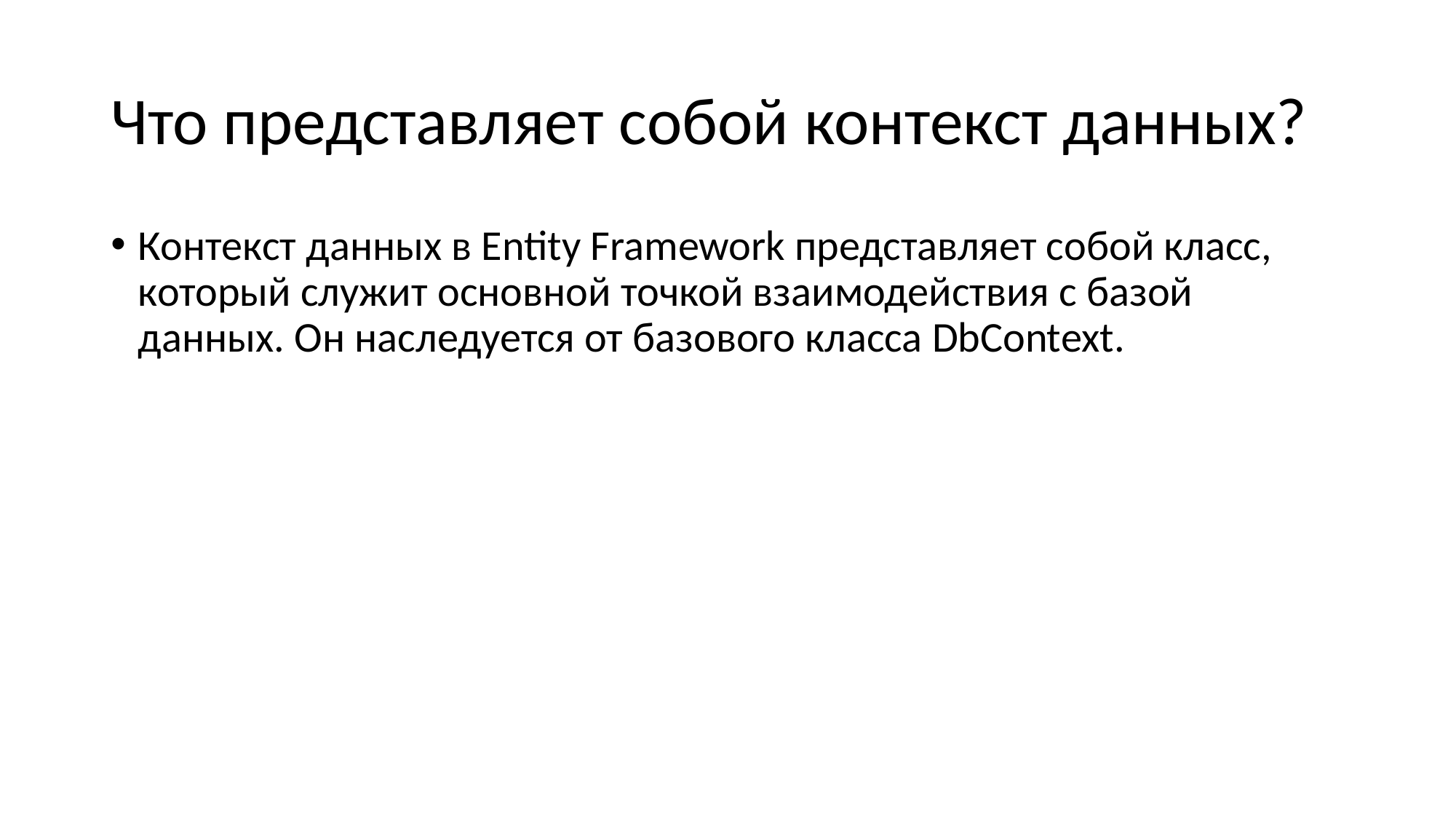

# Что представляет собой контекст данных?
Контекст данных в Entity Framework представляет собой класс, который служит основной точкой взаимодействия с базой данных. Он наследуется от базового класса DbContext.